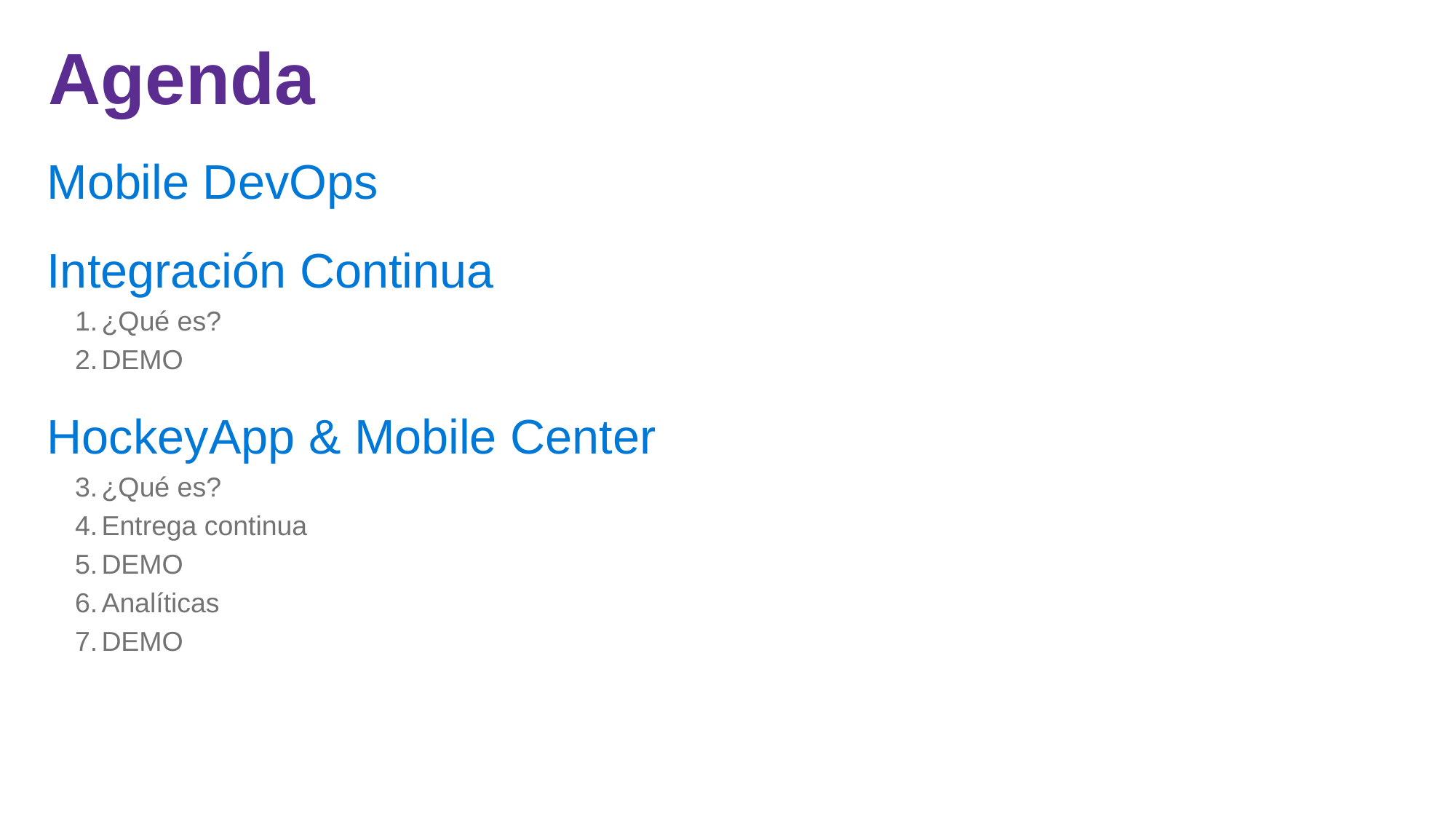

Mobile DevOps
Integración Continua
¿Qué es?
DEMO
HockeyApp & Mobile Center
¿Qué es?
Entrega continua
DEMO
Analíticas
DEMO